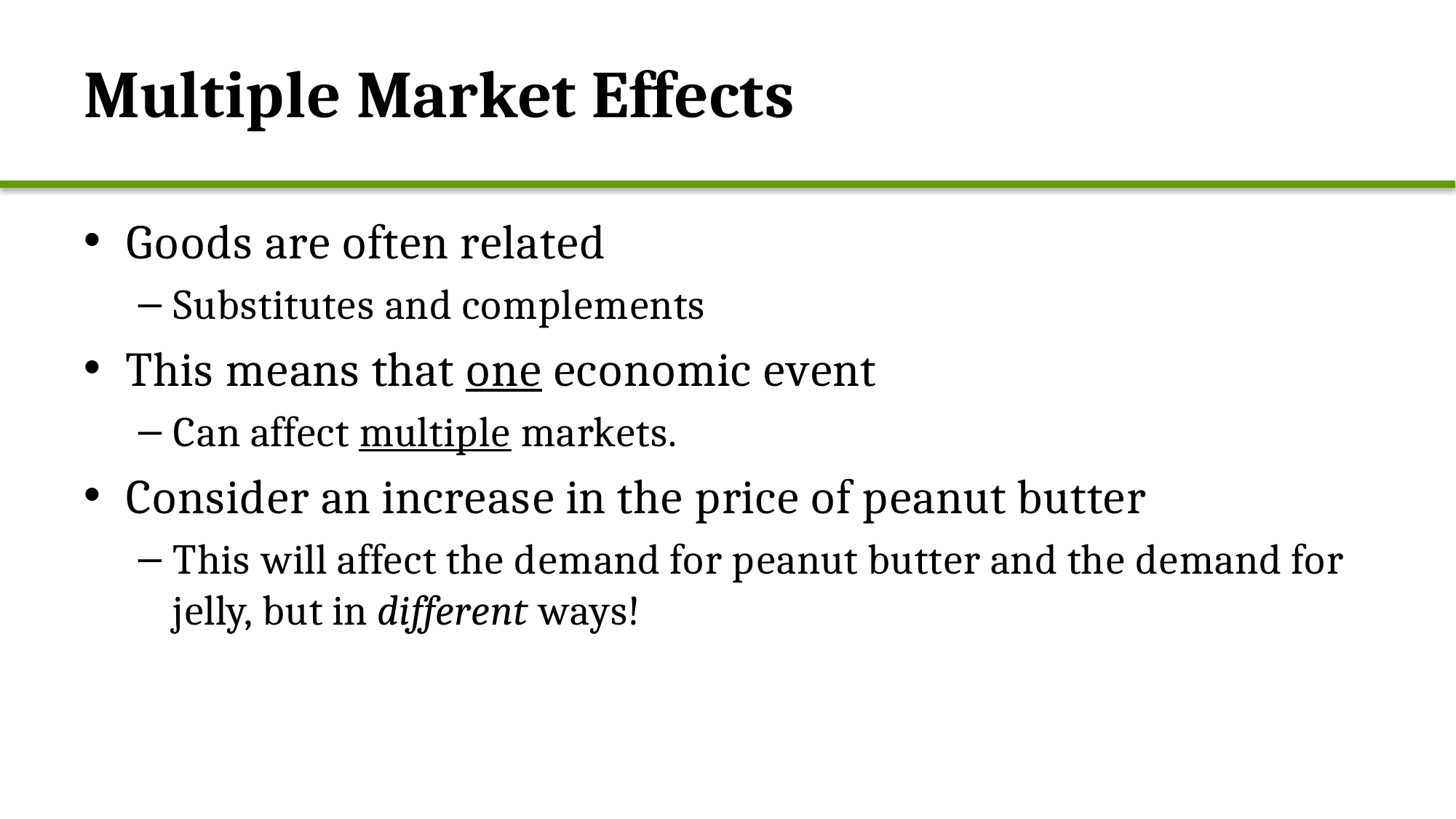

# Multiple Market Effects
Goods are often related
Substitutes and complements
This means that one economic event
Can affect multiple markets.
Consider an increase in the price of peanut butter
This will affect the demand for peanut butter and the demand for jelly, but in different ways!